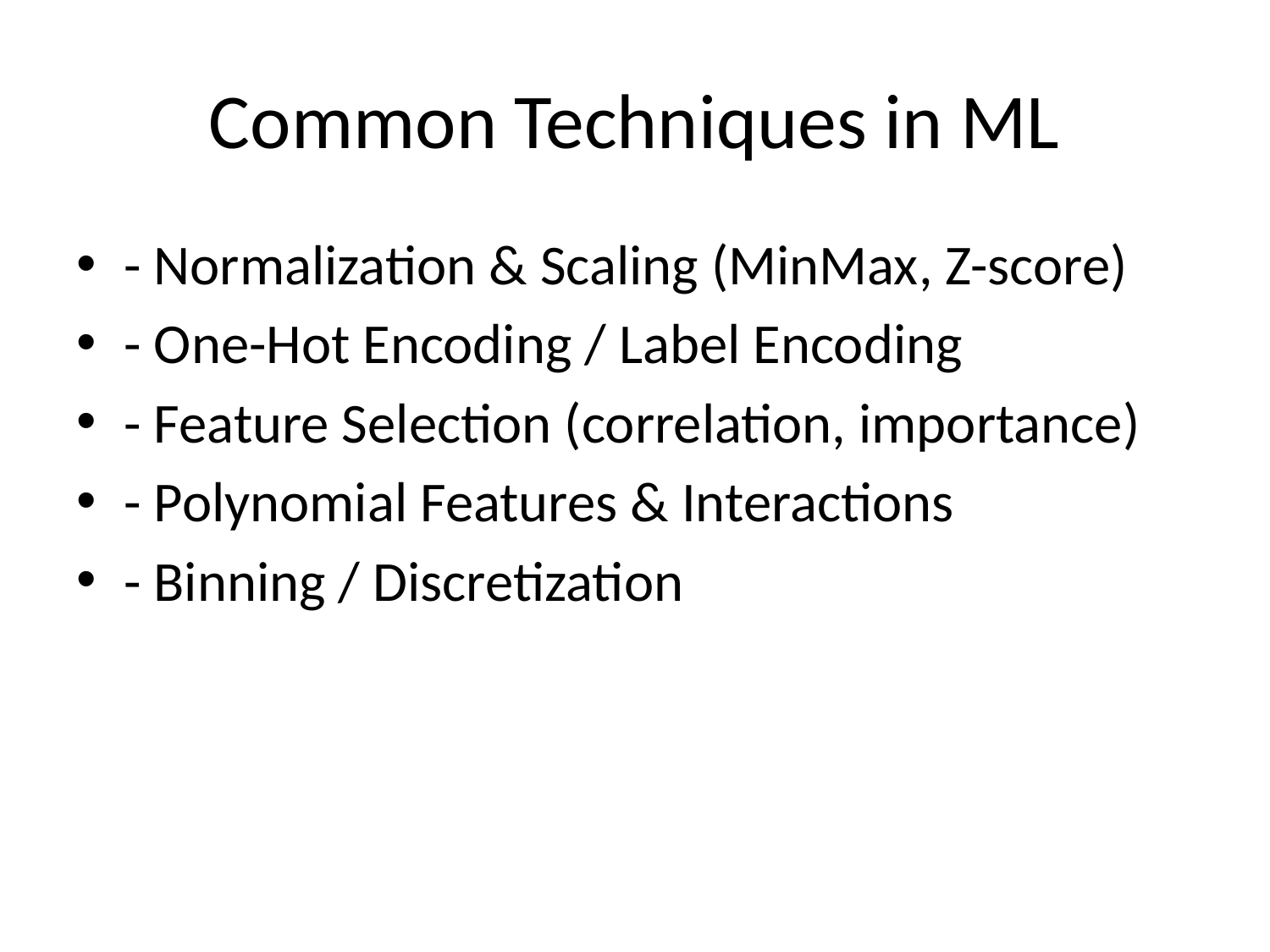

# Common Techniques in ML
- Normalization & Scaling (MinMax, Z-score)
- One-Hot Encoding / Label Encoding
- Feature Selection (correlation, importance)
- Polynomial Features & Interactions
- Binning / Discretization